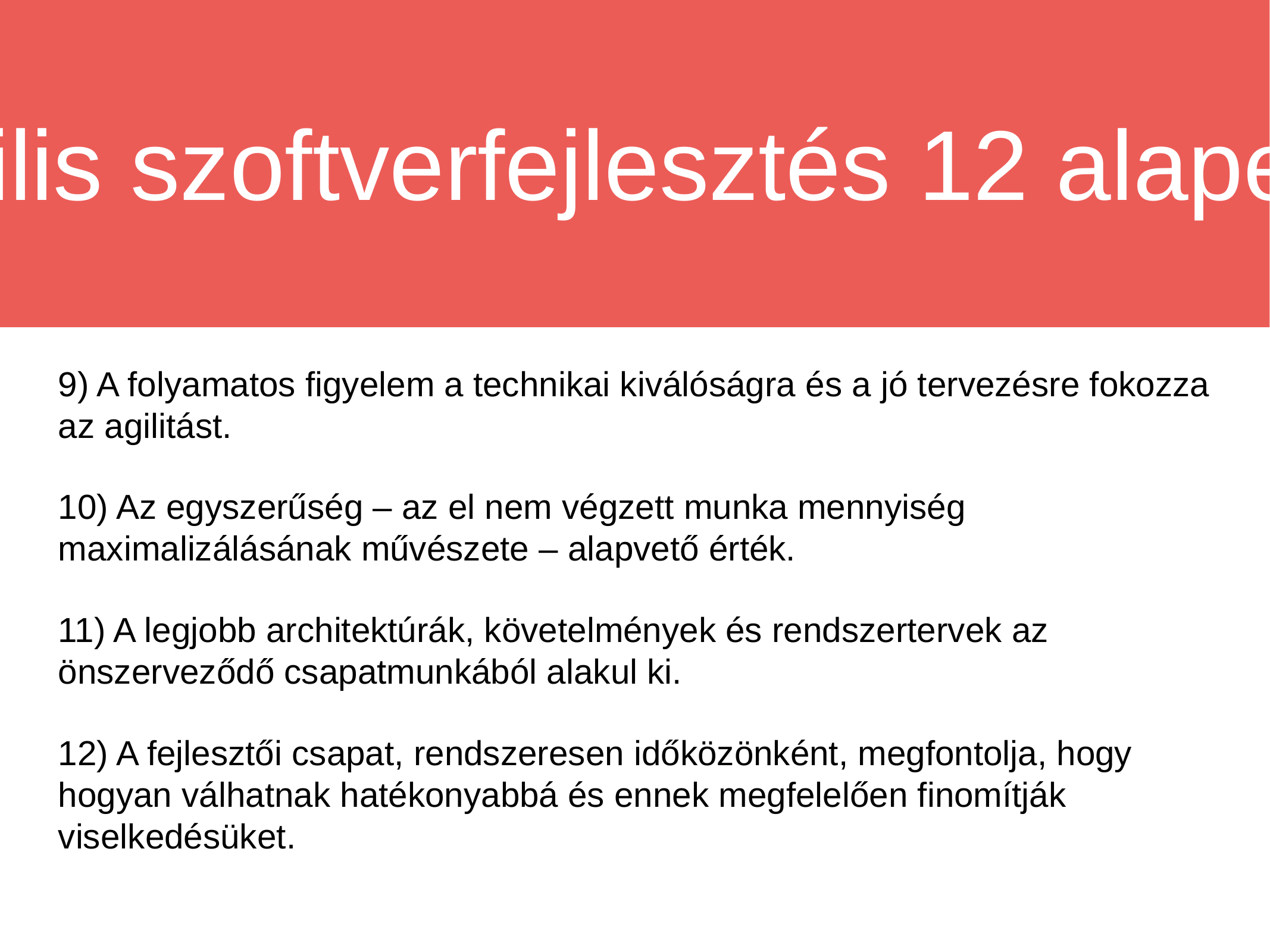

Agilis szoftverfejlesztés 12 alapelve
9) A folyamatos figyelem a technikai kiválóságra és a jó tervezésre fokozza az agilitást.
10) Az egyszerűség – az el nem végzett munka mennyiség maximalizálásának művészete – alapvető érték.
11) A legjobb architektúrák, követelmények és rendszertervek az önszerveződő csapatmunkából alakul ki.
12) A fejlesztői csapat, rendszeresen időközönként, megfontolja, hogy hogyan válhatnak hatékonyabbá és ennek megfelelően finomítják viselkedésüket.